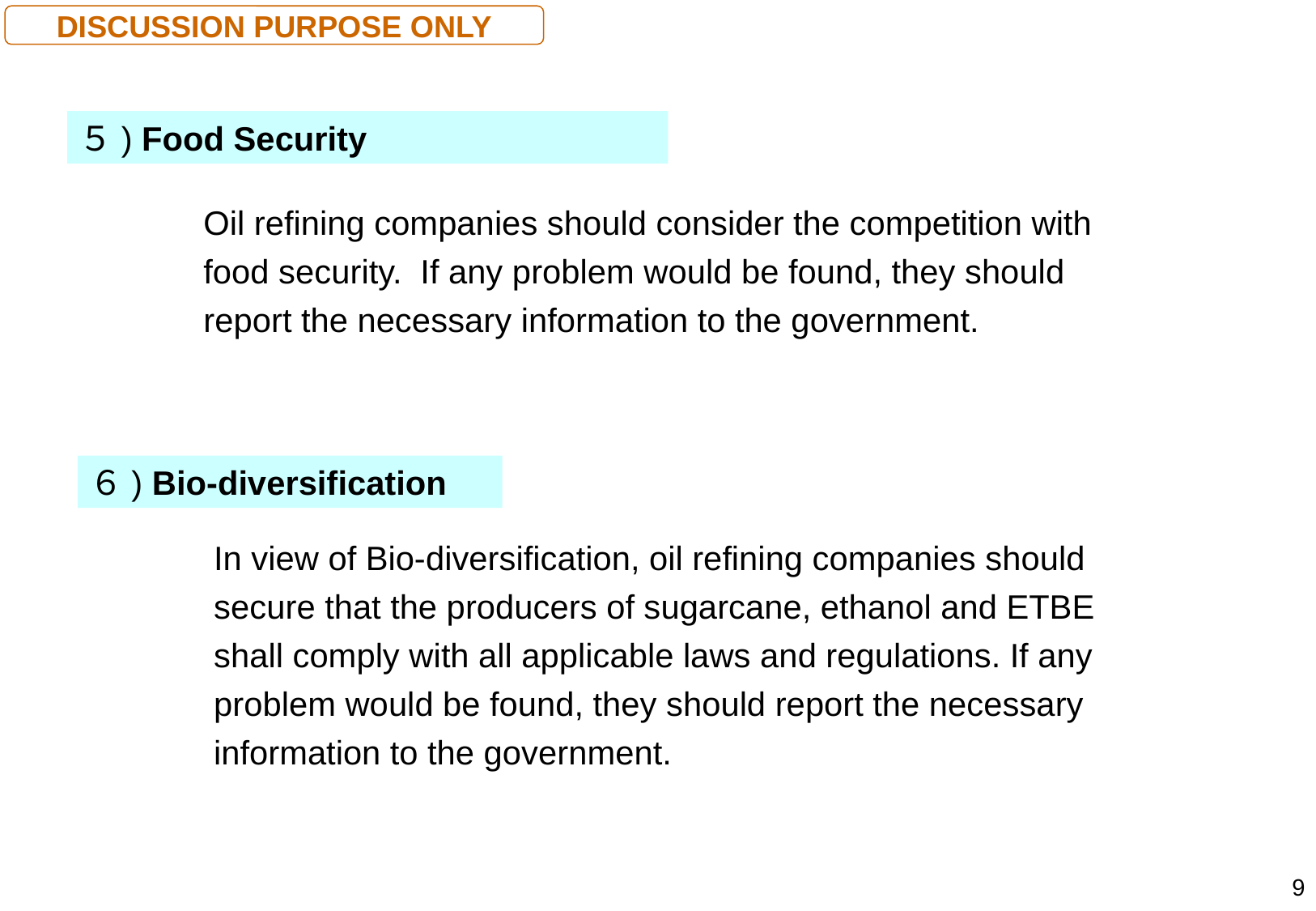

DISCUSSION PURPOSE ONLY
５) Food Security
Oil refining companies should consider the competition with food security.  If any problem would be found, they should report the necessary information to the government.
６) Bio-diversification
In view of Bio-diversification, oil refining companies should secure that the producers of sugarcane, ethanol and ETBE shall comply with all applicable laws and regulations. If any problem would be found, they should report the necessary information to the government.
9